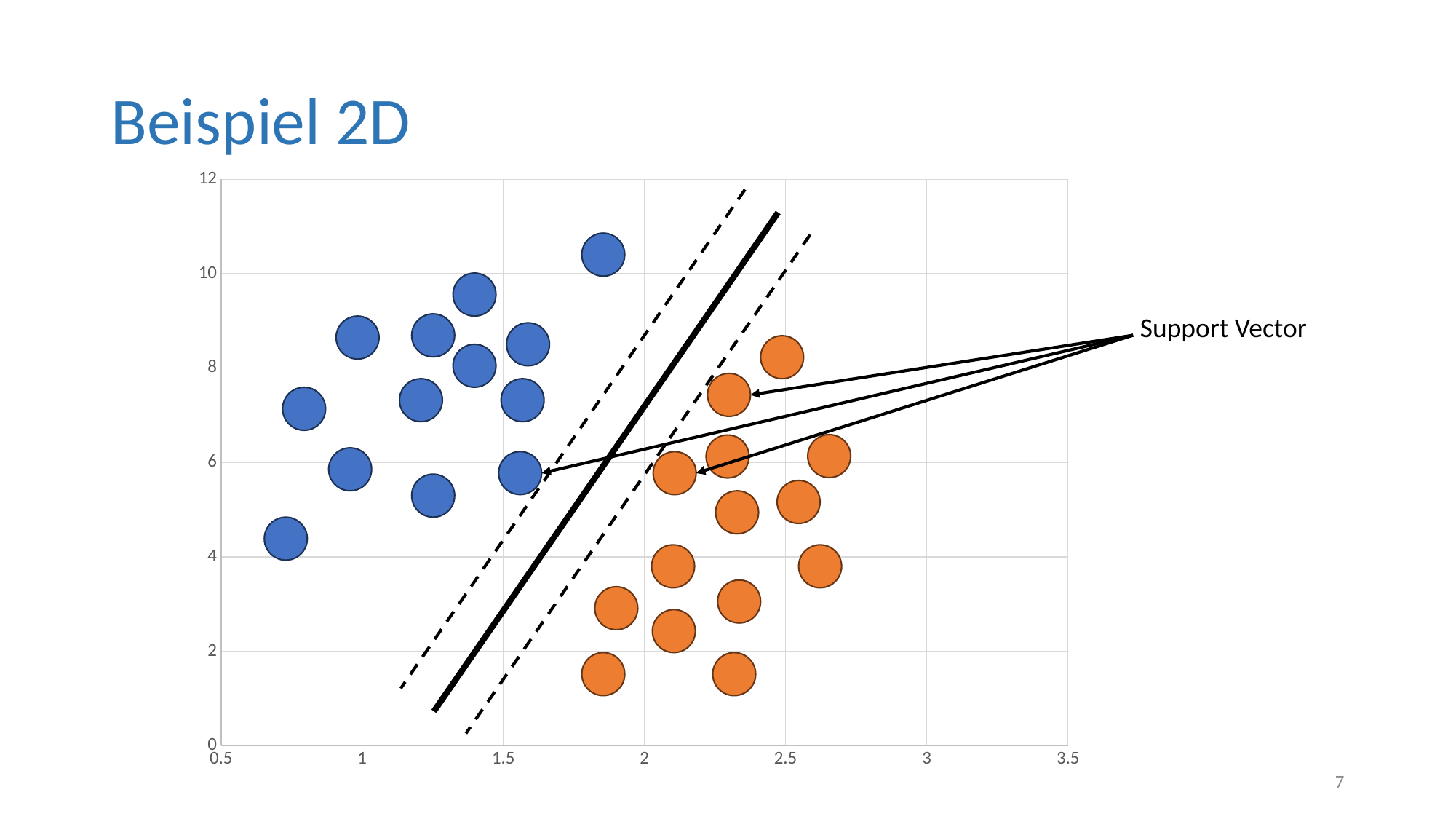

# Beispiel 2D

### Chart

| Category | Y-Werte |
|---|---|

Support Vector

7